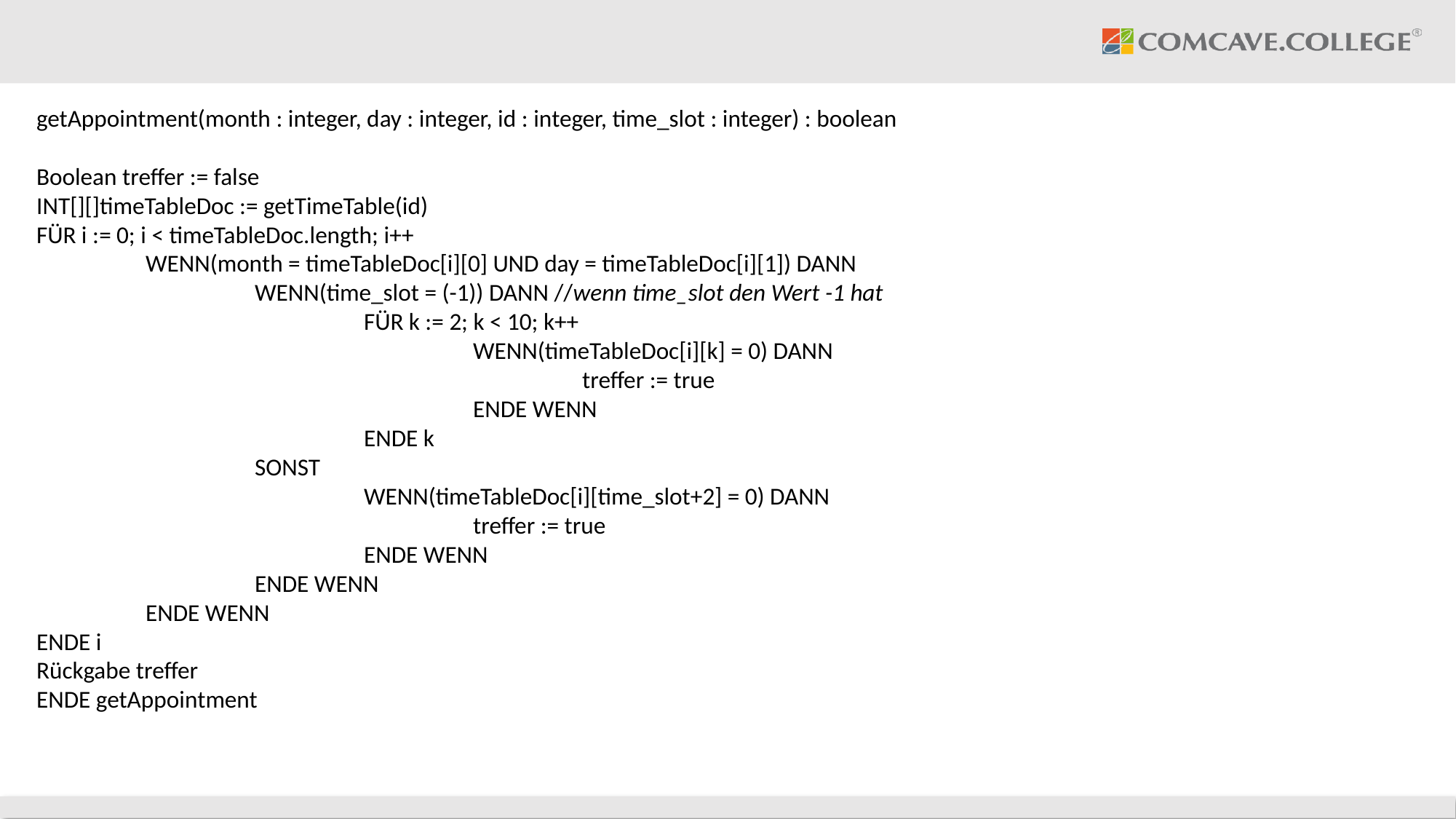

getAppointment(month : integer, day : integer, id : integer, time_slot : integer) : boolean

Boolean treffer := false
INT[][]timeTableDoc := getTimeTable(id)
FÜR i := 0; i < timeTableDoc.length; i++
	WENN(month = timeTableDoc[i][0] UND day = timeTableDoc[i][1]) DANN
		WENN(time_slot = (-1)) DANN //wenn time_slot den Wert -1 hat
			FÜR k := 2; k < 10; k++
				WENN(timeTableDoc[i][k] = 0) DANN
					treffer := true
				ENDE WENN
			ENDE k
		SONST
			WENN(timeTableDoc[i][time_slot+2] = 0) DANN
				treffer := true
			ENDE WENN
		ENDE WENN
	ENDE WENN
ENDE i
Rückgabe treffer
ENDE getAppointment